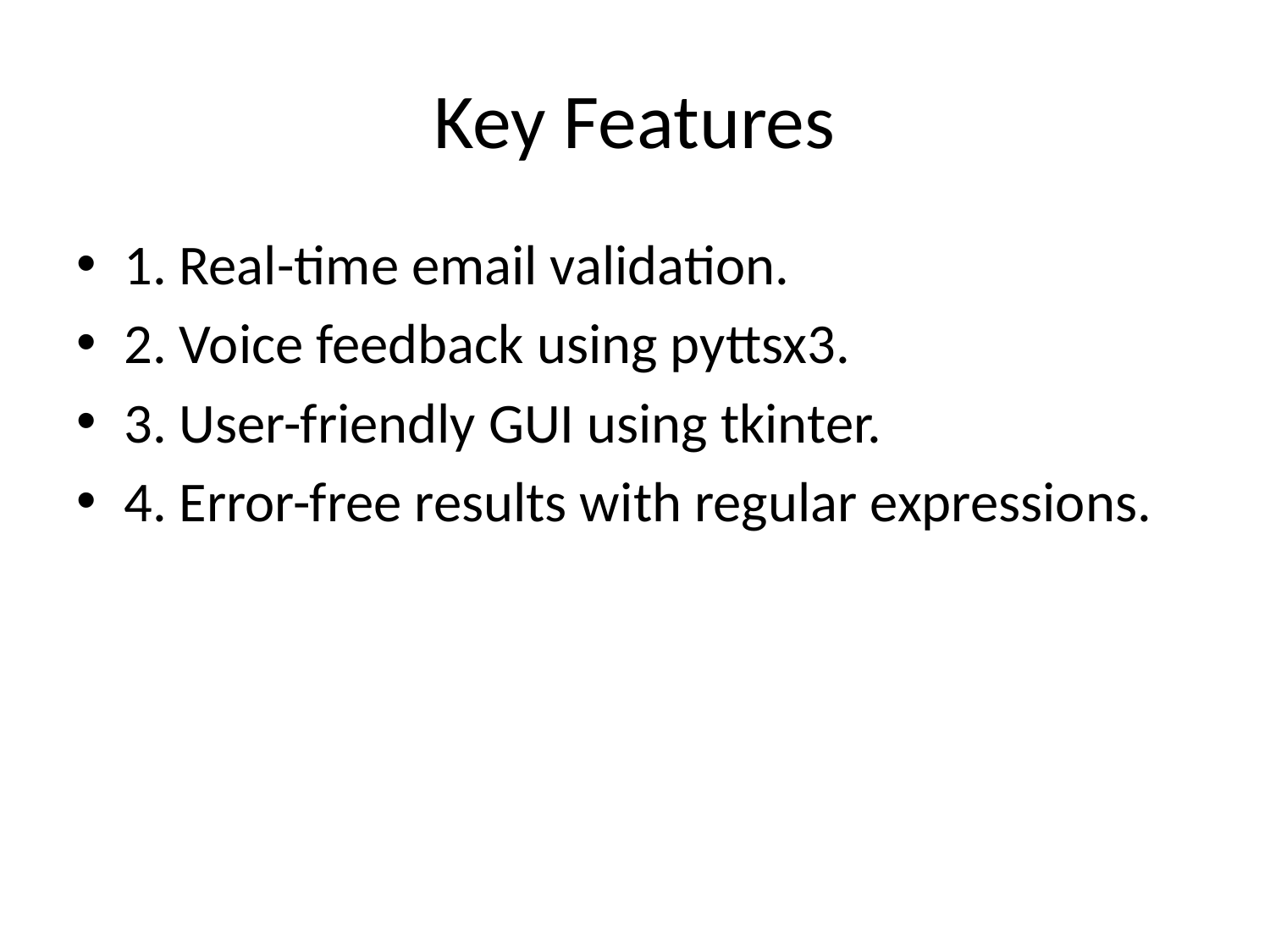

# Key Features
1. Real-time email validation.
2. Voice feedback using pyttsx3.
3. User-friendly GUI using tkinter.
4. Error-free results with regular expressions.